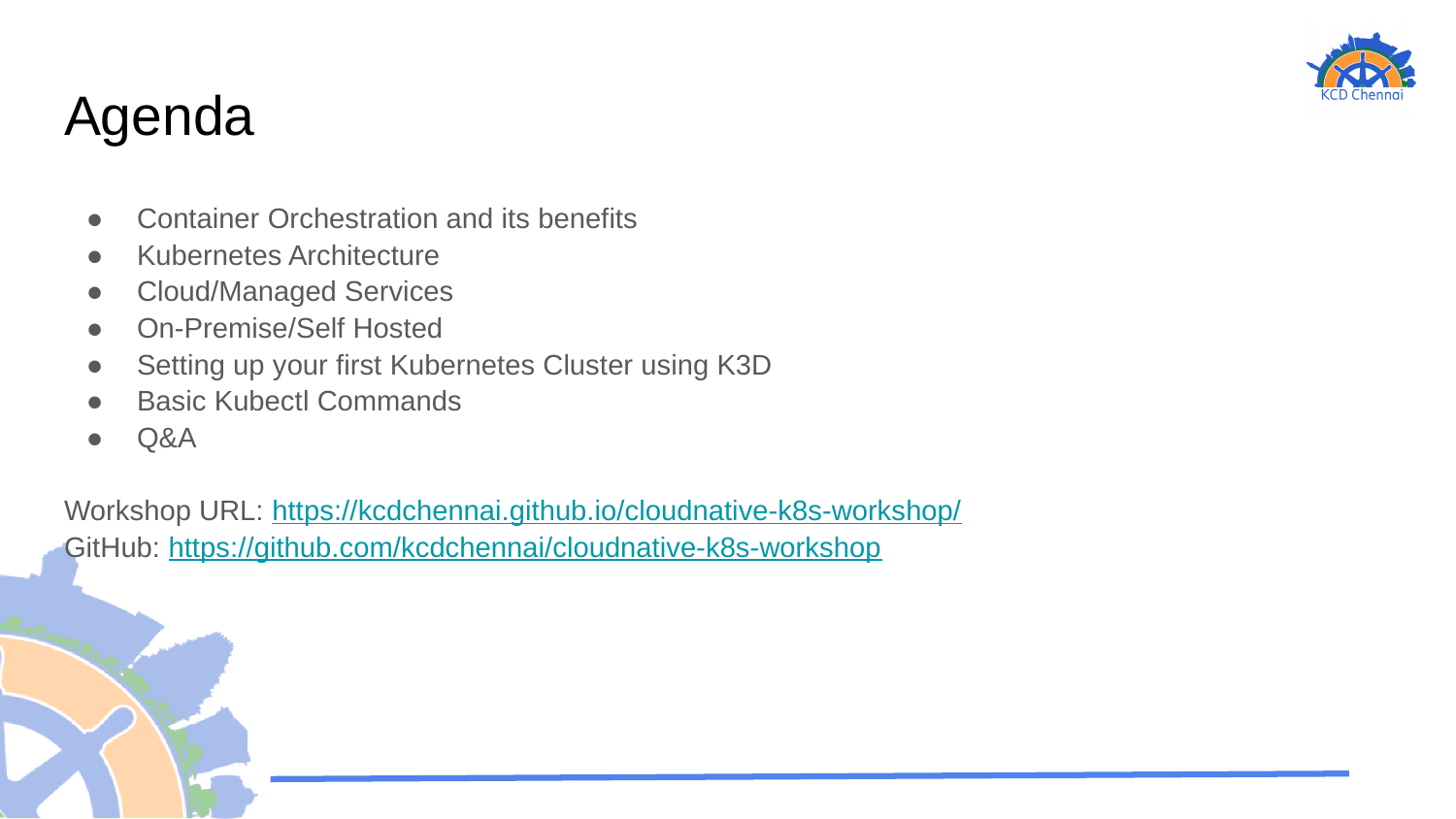

# Agenda
Container Orchestration and its benefits
Kubernetes Architecture
Cloud/Managed Services
On-Premise/Self Hosted
Setting up your first Kubernetes Cluster using K3D
Basic Kubectl Commands
Q&A

Workshop URL: https://kcdchennai.github.io/cloudnative-k8s-workshop/
GitHub: https://github.com/kcdchennai/cloudnative-k8s-workshop